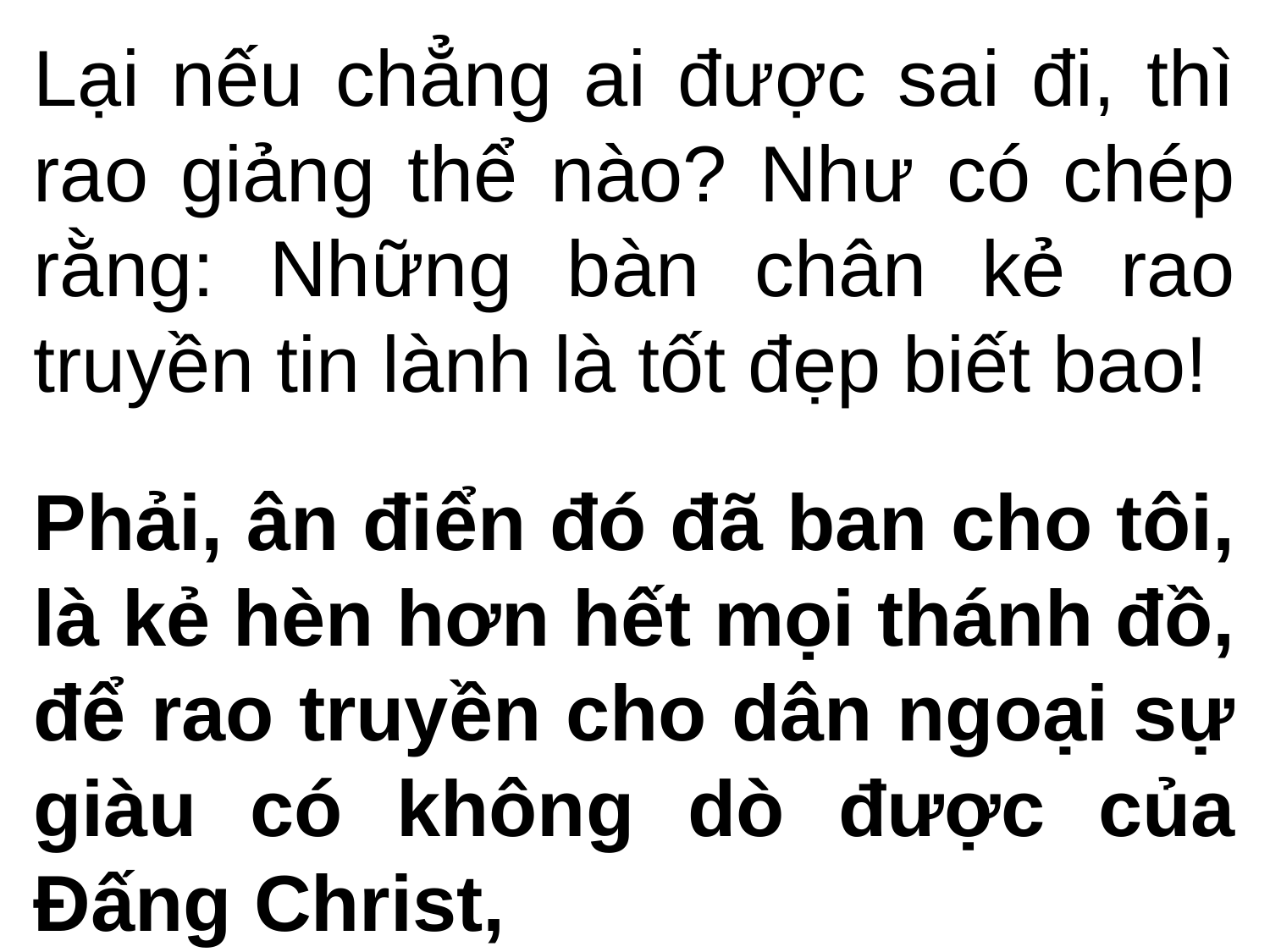

Lại nếu chẳng ai được sai đi, thì rao giảng thể nào? Như có chép rằng: Những bàn chân kẻ rao truyền tin lành là tốt đẹp biết bao!

Phải, ân điển đó đã ban cho tôi, là kẻ hèn hơn hết mọi thánh đồ, để rao truyền cho dân ngoại sự giàu có không dò được của Đấng Christ,